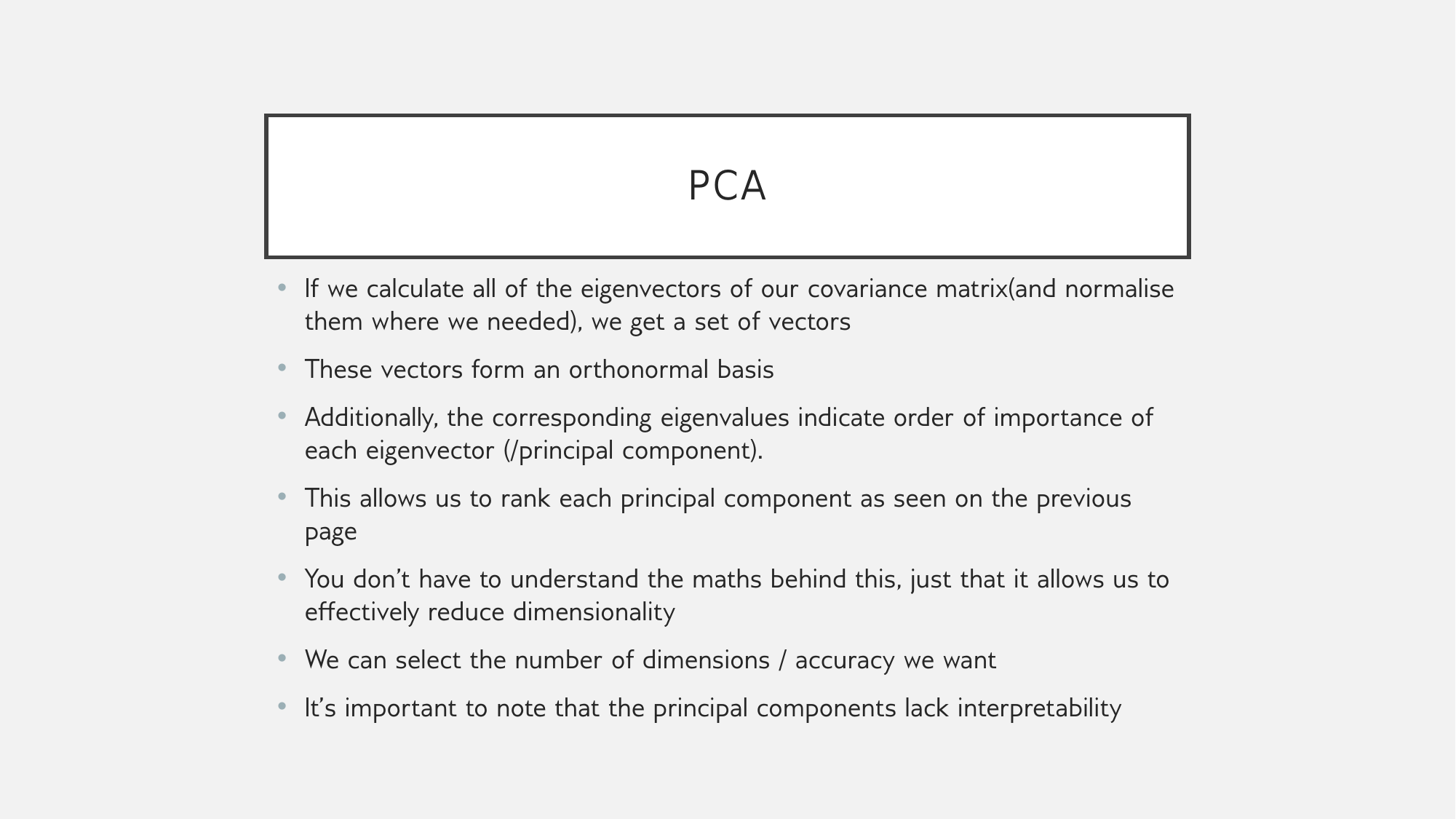

# PCA
If we calculate all of the eigenvectors of our covariance matrix(and normalise them where we needed), we get a set of vectors
These vectors form an orthonormal basis
Additionally, the corresponding eigenvalues indicate order of importance of each eigenvector (/principal component).
This allows us to rank each principal component as seen on the previous page
You don’t have to understand the maths behind this, just that it allows us to effectively reduce dimensionality
We can select the number of dimensions / accuracy we want
It’s important to note that the principal components lack interpretability